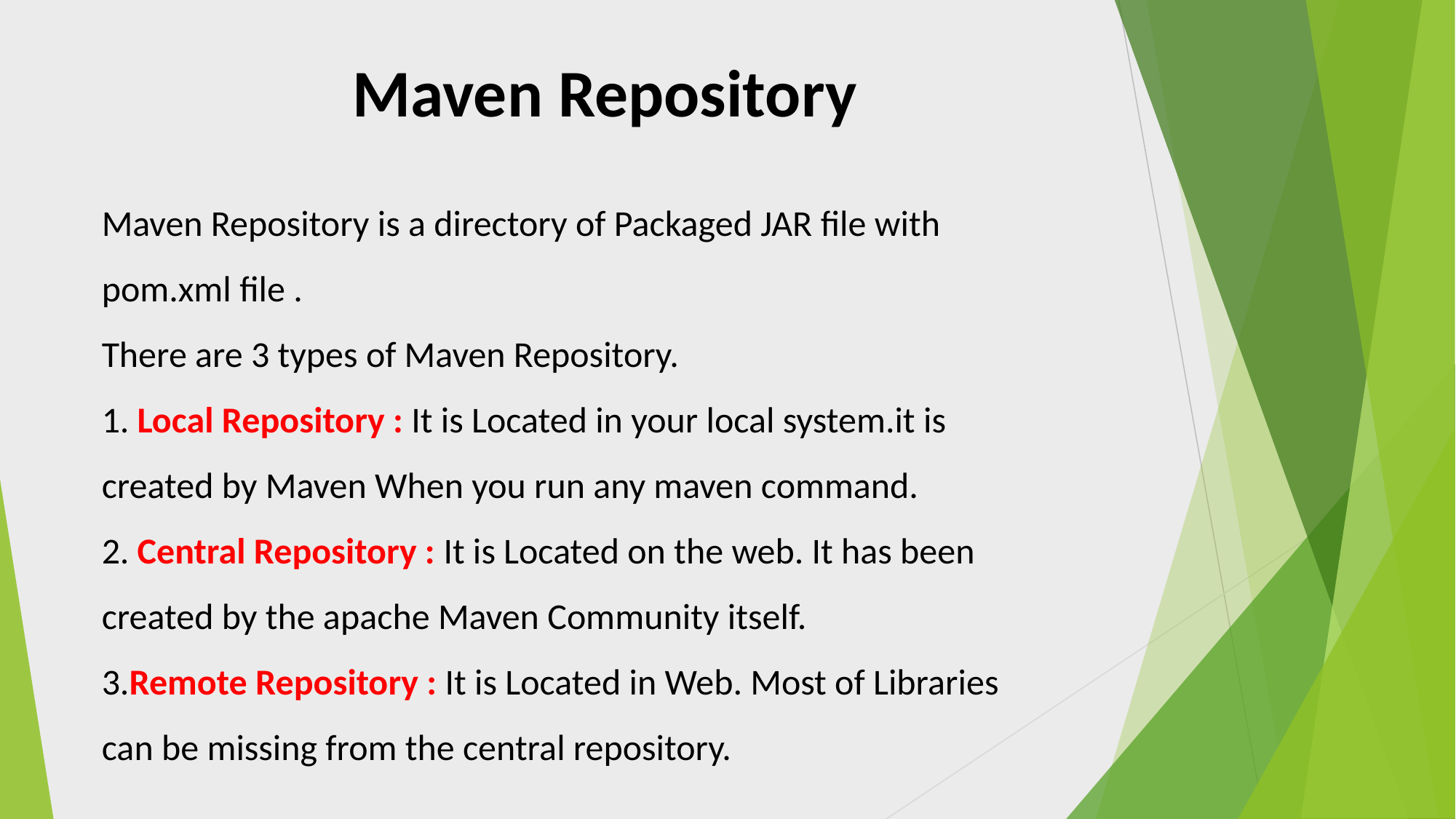

Maven Repository
Maven Repository is a directory of Packaged JAR file with pom.xml file .
There are 3 types of Maven Repository.
1. Local Repository : It is Located in your local system.it is created by Maven When you run any maven command.
2. Central Repository : It is Located on the web. It has been created by the apache Maven Community itself.
3.Remote Repository : It is Located in Web. Most of Libraries can be missing from the central repository.